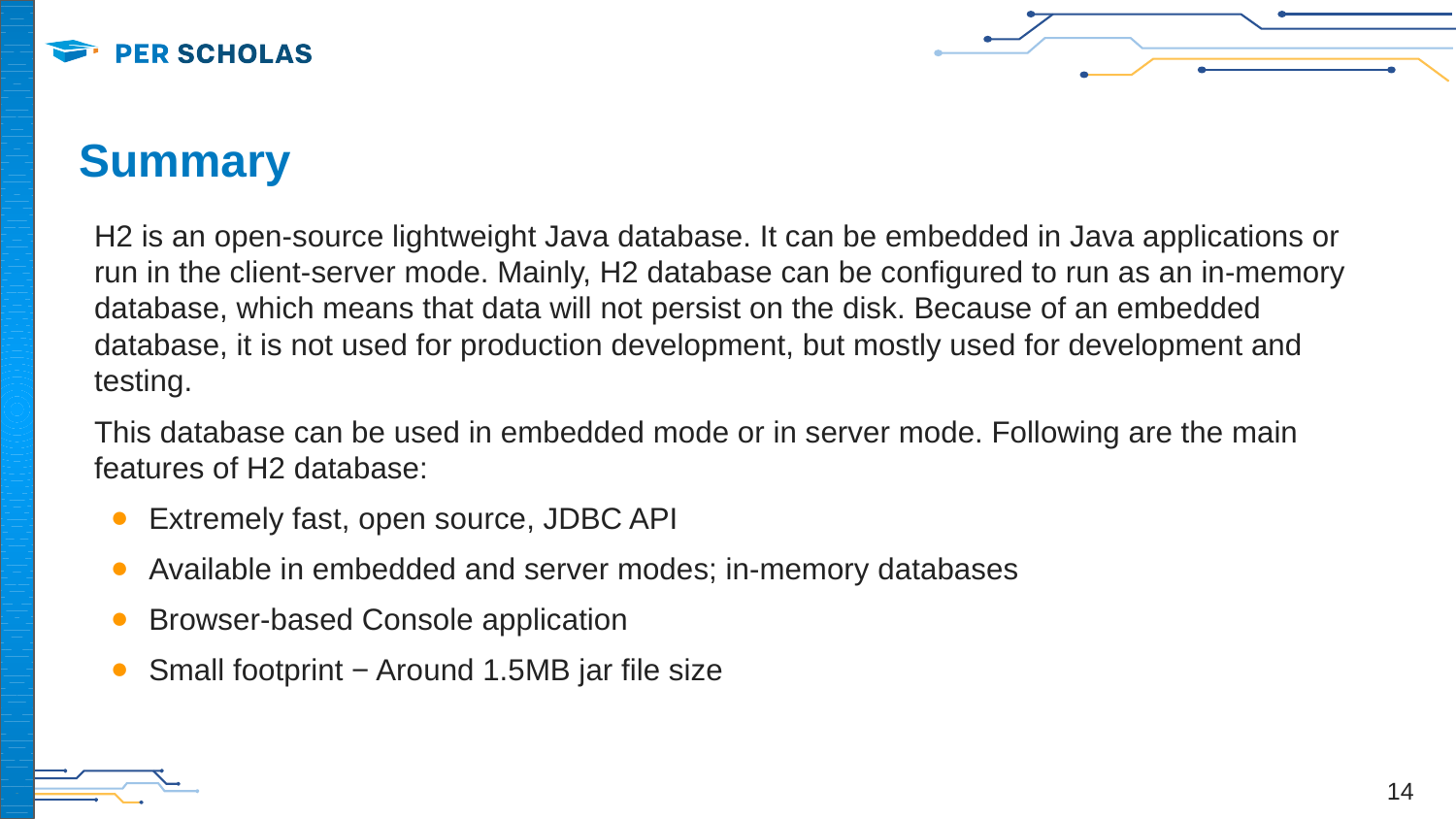

# Summary
H2 is an open-source lightweight Java database. It can be embedded in Java applications or run in the client-server mode. Mainly, H2 database can be configured to run as an in-memory database, which means that data will not persist on the disk. Because of an embedded database, it is not used for production development, but mostly used for development and testing.
This database can be used in embedded mode or in server mode. Following are the main features of H2 database:
Extremely fast, open source, JDBC API
Available in embedded and server modes; in-memory databases
Browser-based Console application
Small footprint − Around 1.5MB jar file size

14